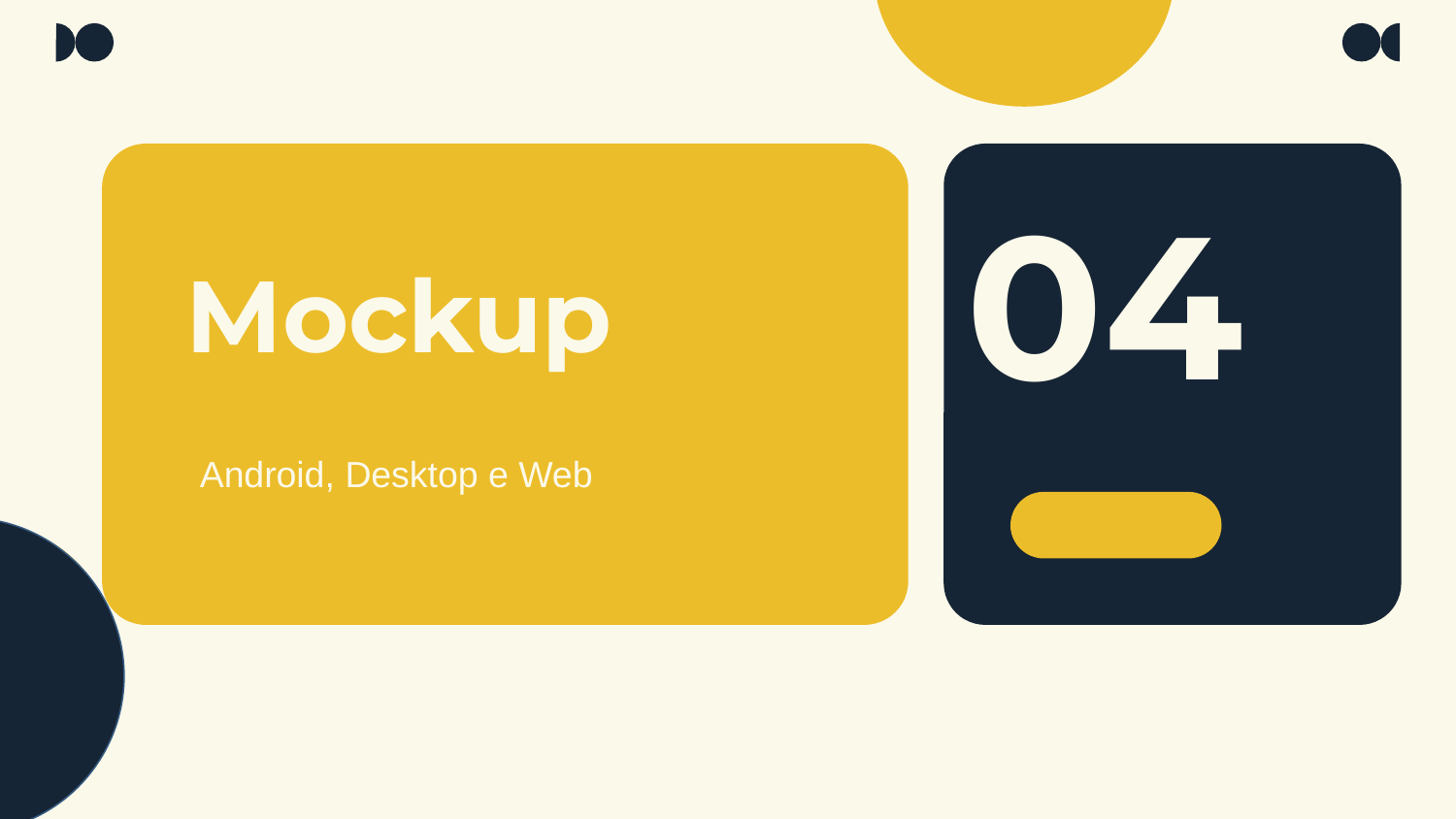

04

# Mockup
Android, Desktop e Web